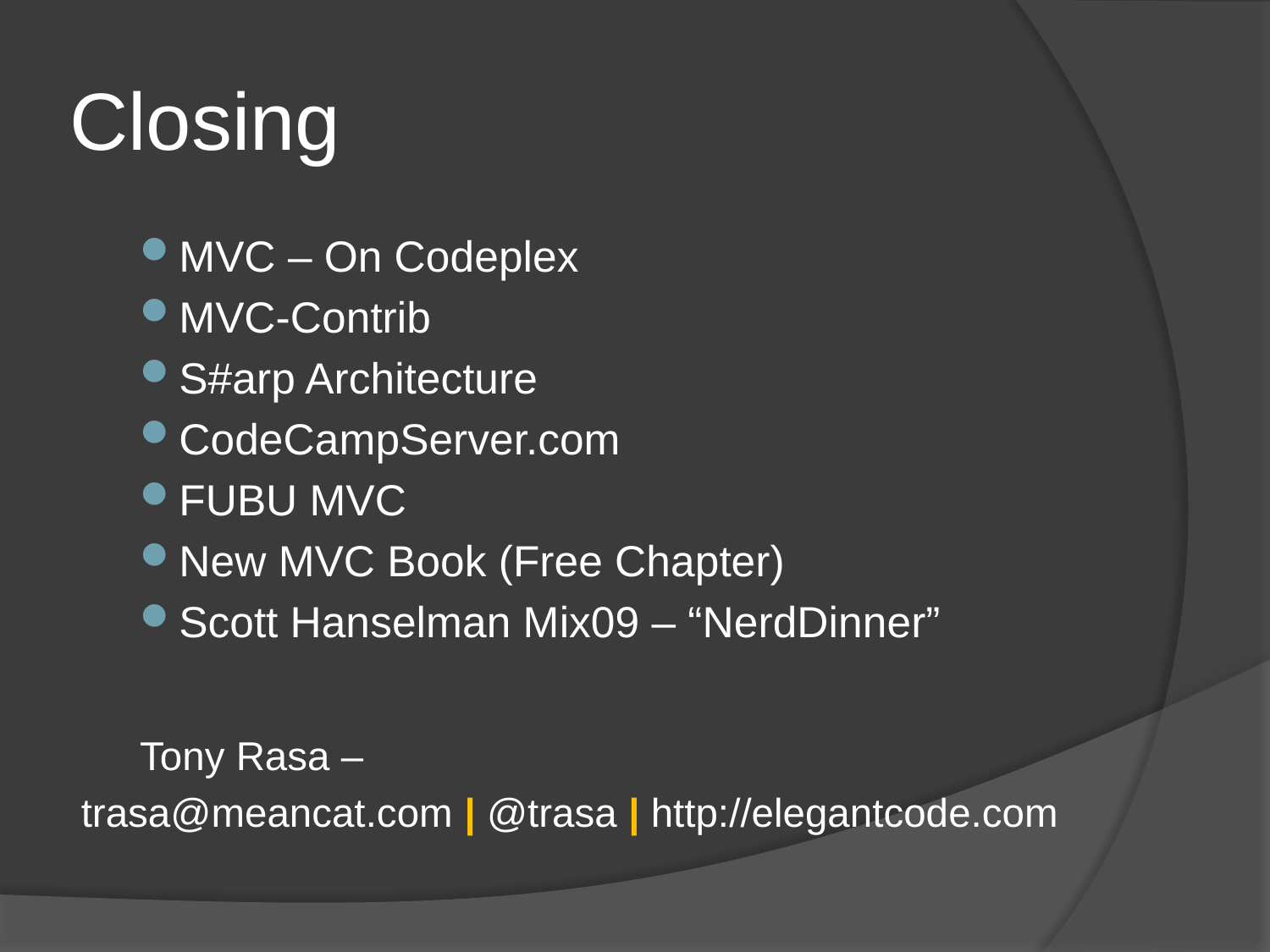

# Closing
MVC – On Codeplex
MVC-Contrib
S#arp Architecture
CodeCampServer.com
FUBU MVC
New MVC Book (Free Chapter)
Scott Hanselman Mix09 – “NerdDinner”

Tony Rasa –
trasa@meancat.com | @trasa | http://elegantcode.com